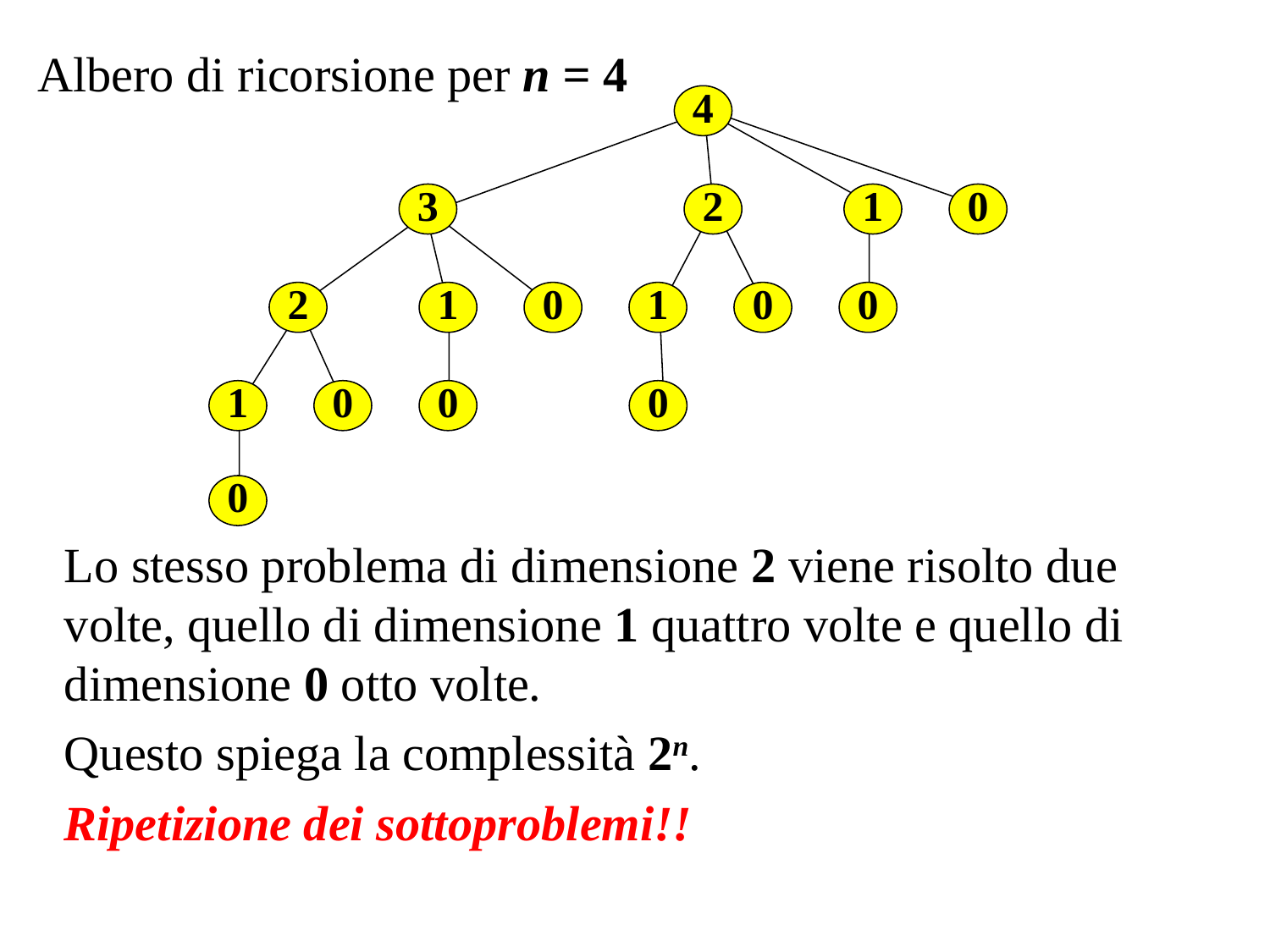

Albero di ricorsione per n = 4
4

3
2
1
0

2
1
0
1
0
0

1
0
0
0

0
Lo stesso problema di dimensione 2 viene risolto due volte, quello di dimensione 1 quattro volte e quello di dimensione 0 otto volte.
Questo spiega la complessità 2n.
Ripetizione dei sottoproblemi!!